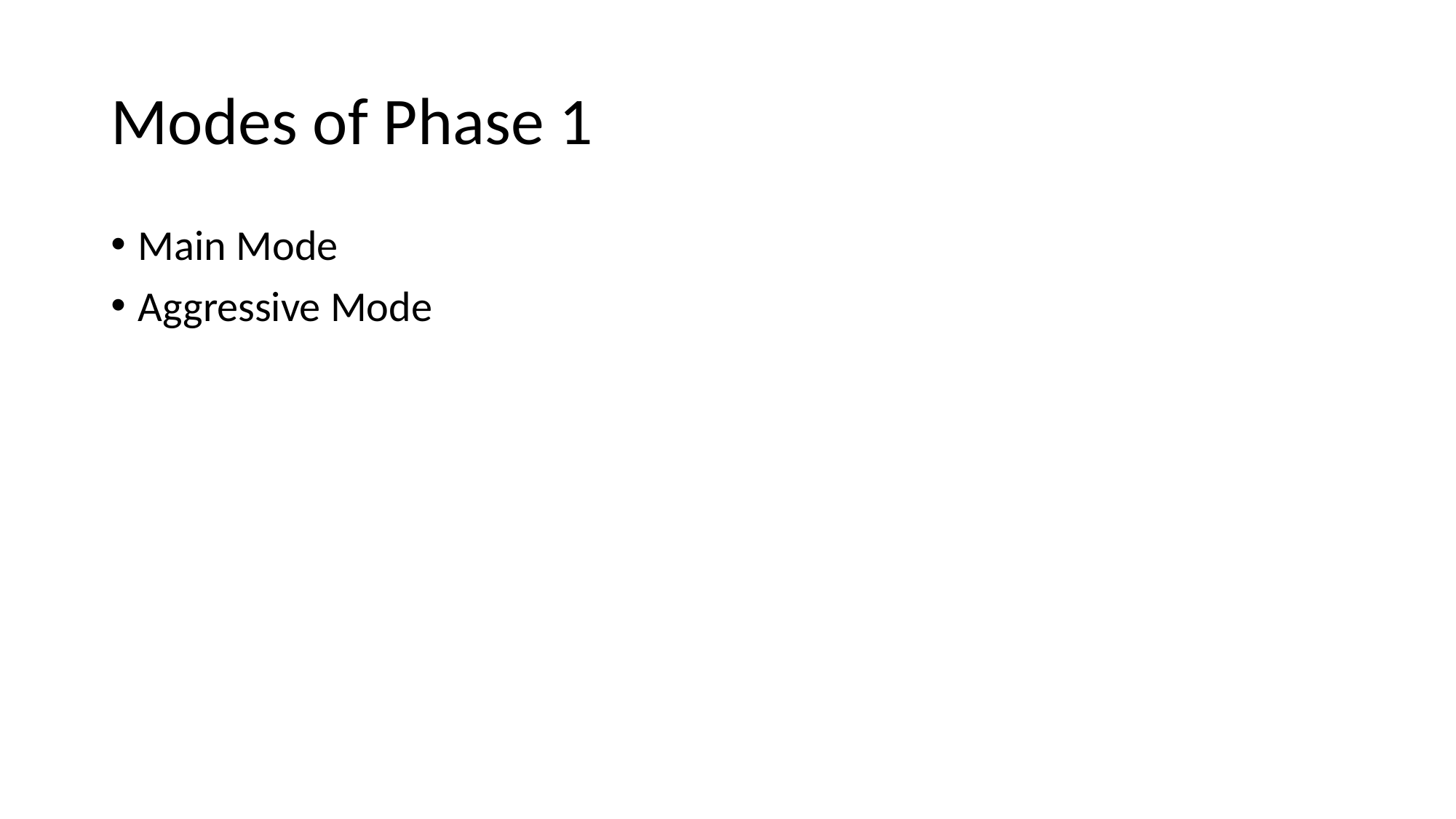

# Modes of Phase 1
Main Mode
Aggressive Mode